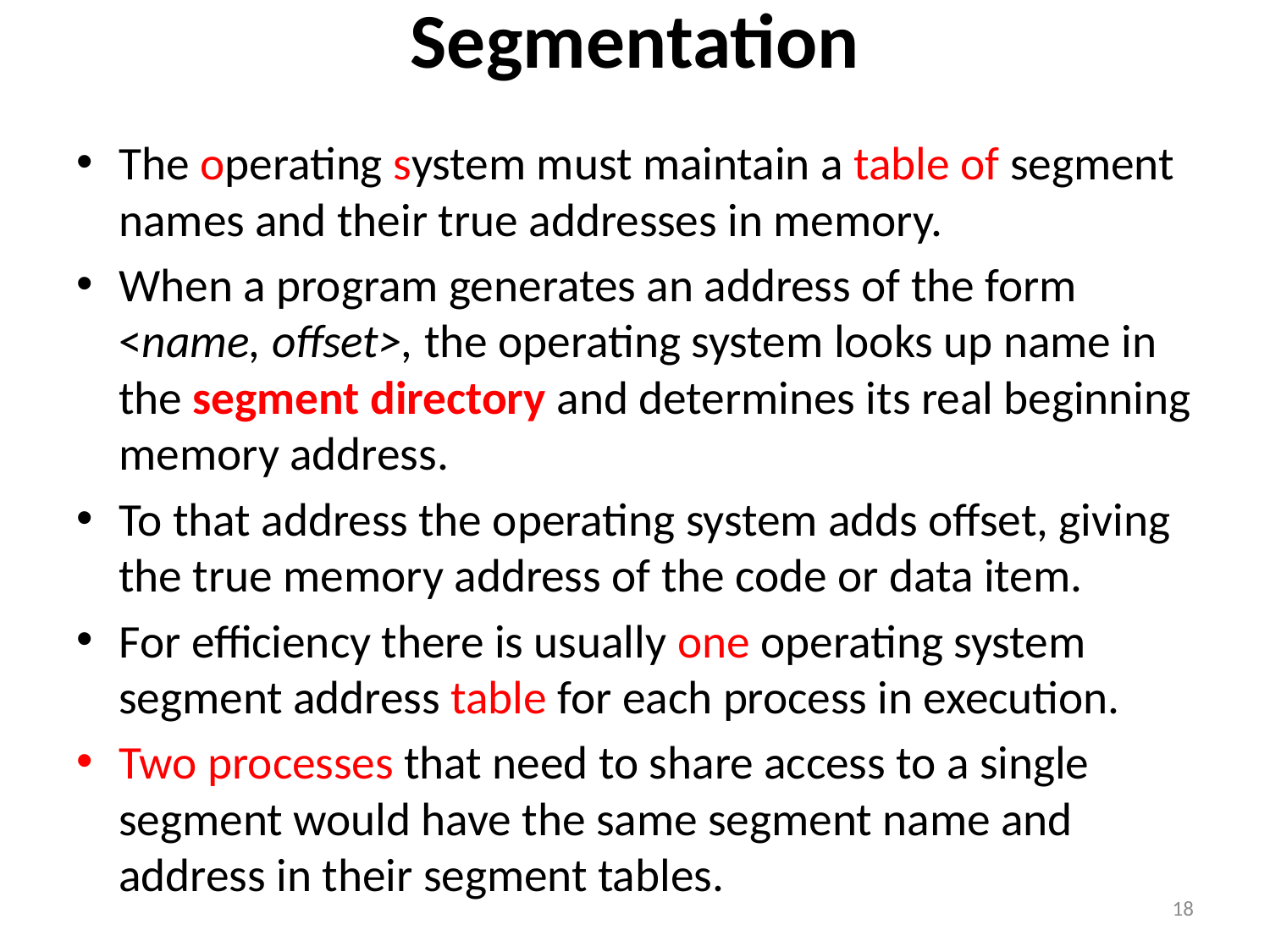

# Segmentation
The operating system must maintain a table of segment names and their true addresses in memory.
When a program generates an address of the form <name, offset>, the operating system looks up name in the segment directory and determines its real beginning memory address.
To that address the operating system adds offset, giving the true memory address of the code or data item.
For efficiency there is usually one operating system segment address table for each process in execution.
Two processes that need to share access to a single segment would have the same segment name and address in their segment tables.
18